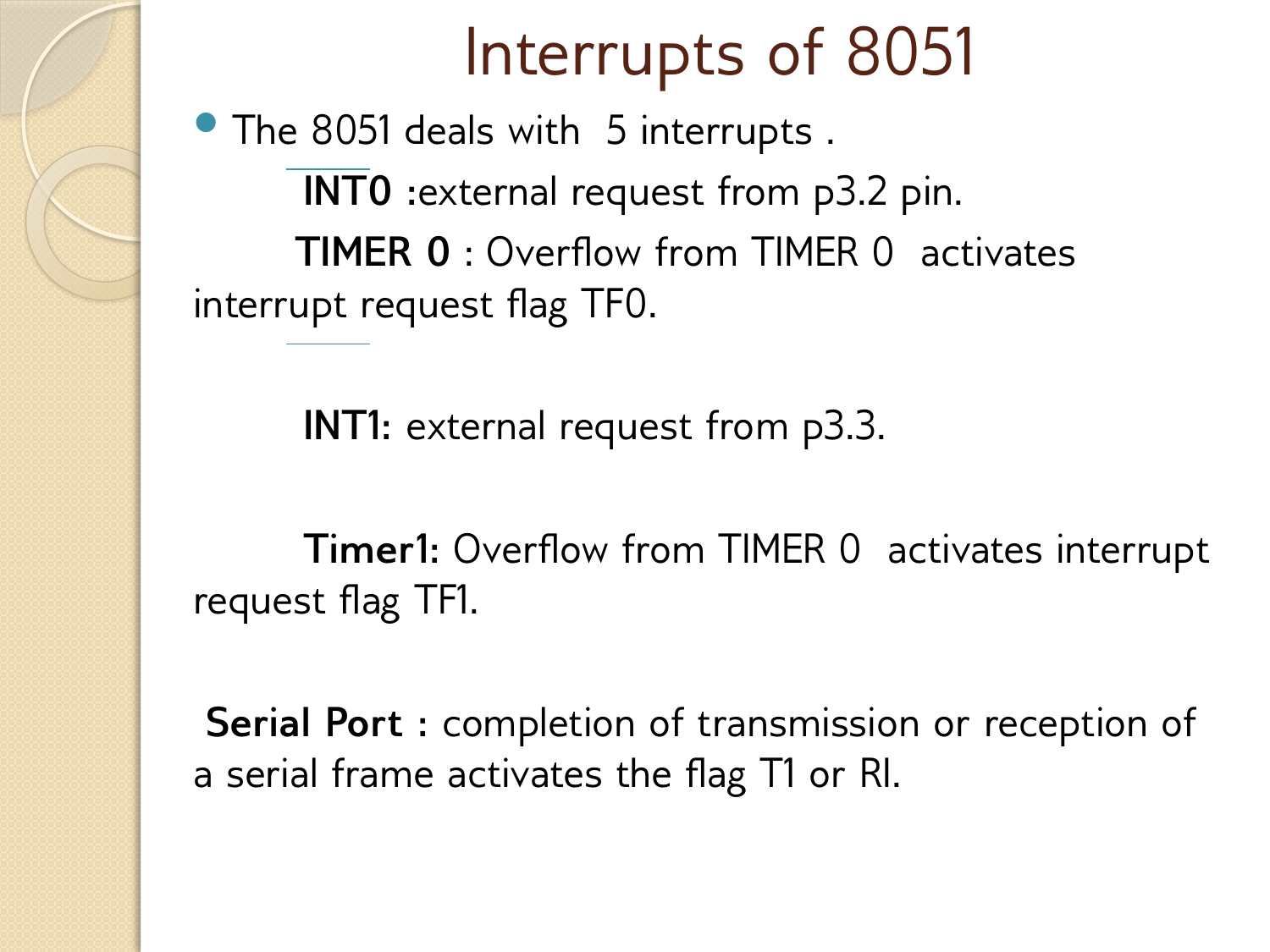

# Interrupts of 8051
The 8051 deals with  5 interrupts .
        INT0 :external request from p3.2 pin.
        TIMER 0 : Overflow from TIMER 0  activates interrupt request flag TF0.

        INT1: external request from p3.3.

        Timer1: Overflow from TIMER 0  activates interrupt request flag TF1.

 Serial Port : completion of transmission or reception of a serial frame activates the flag T1 or RI.